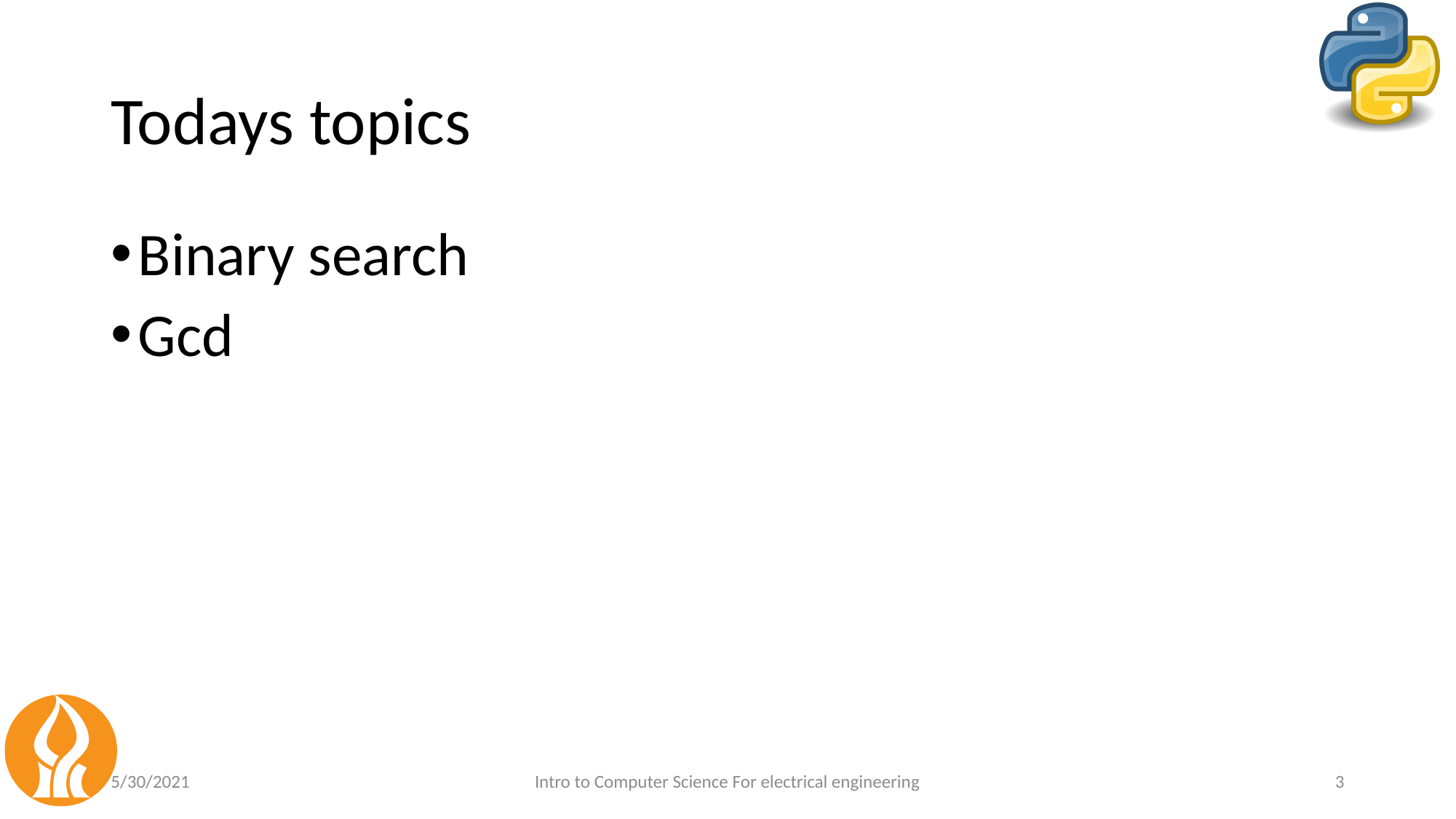

# Todays topics
Binary search
Gcd
5/30/2021
Intro to Computer Science For electrical engineering
3